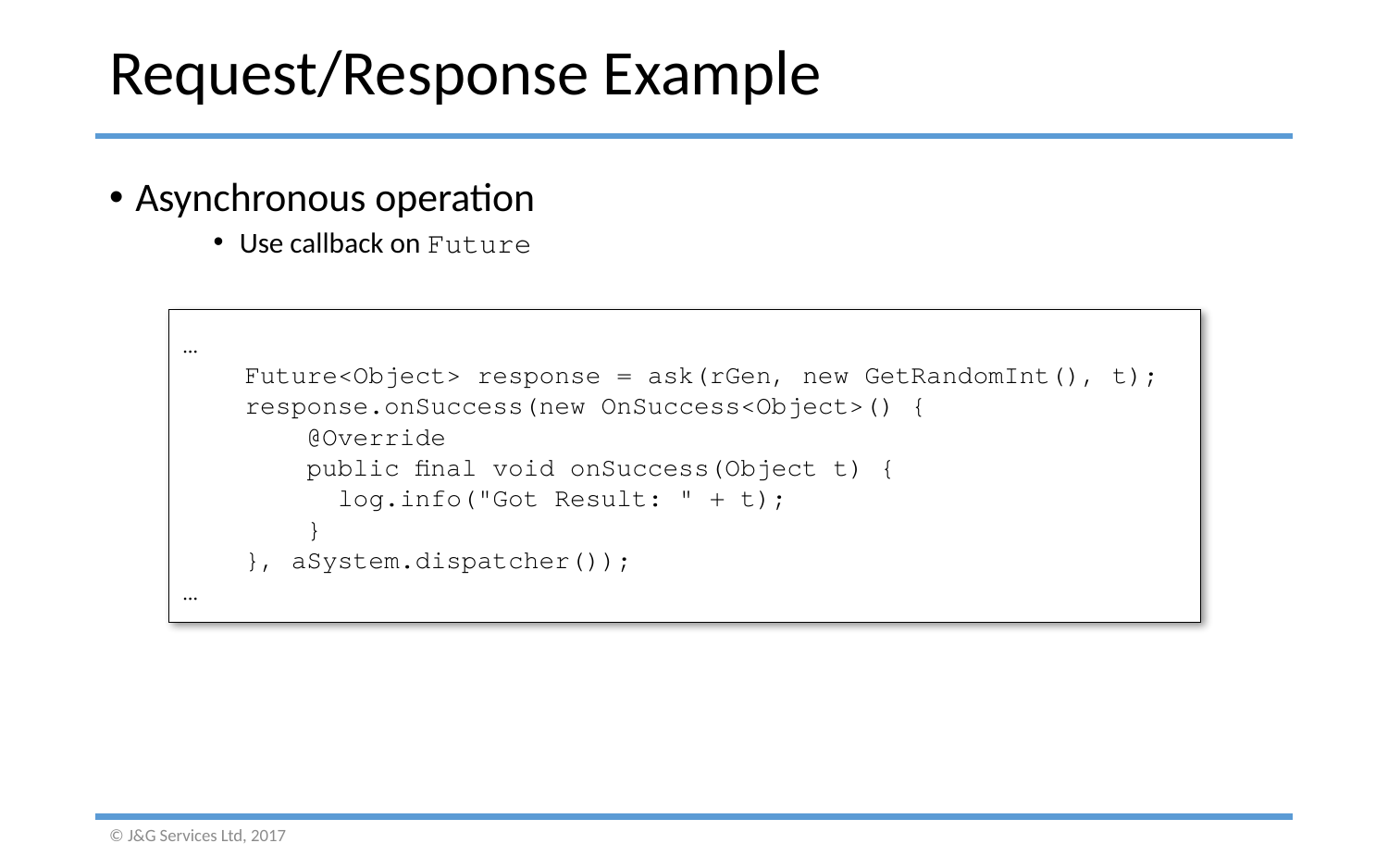

# Request/Response Example
Asynchronous operation
Use callback on Future
…
    Future<Object> response = ask(rGen, new GetRandomInt(), t);
    response.onSuccess(new OnSuccess<Object>() {
        @Override
        public final void onSuccess(Object t) {
          log.info("Got Result: " + t);
        }
    }, aSystem.dispatcher());
…